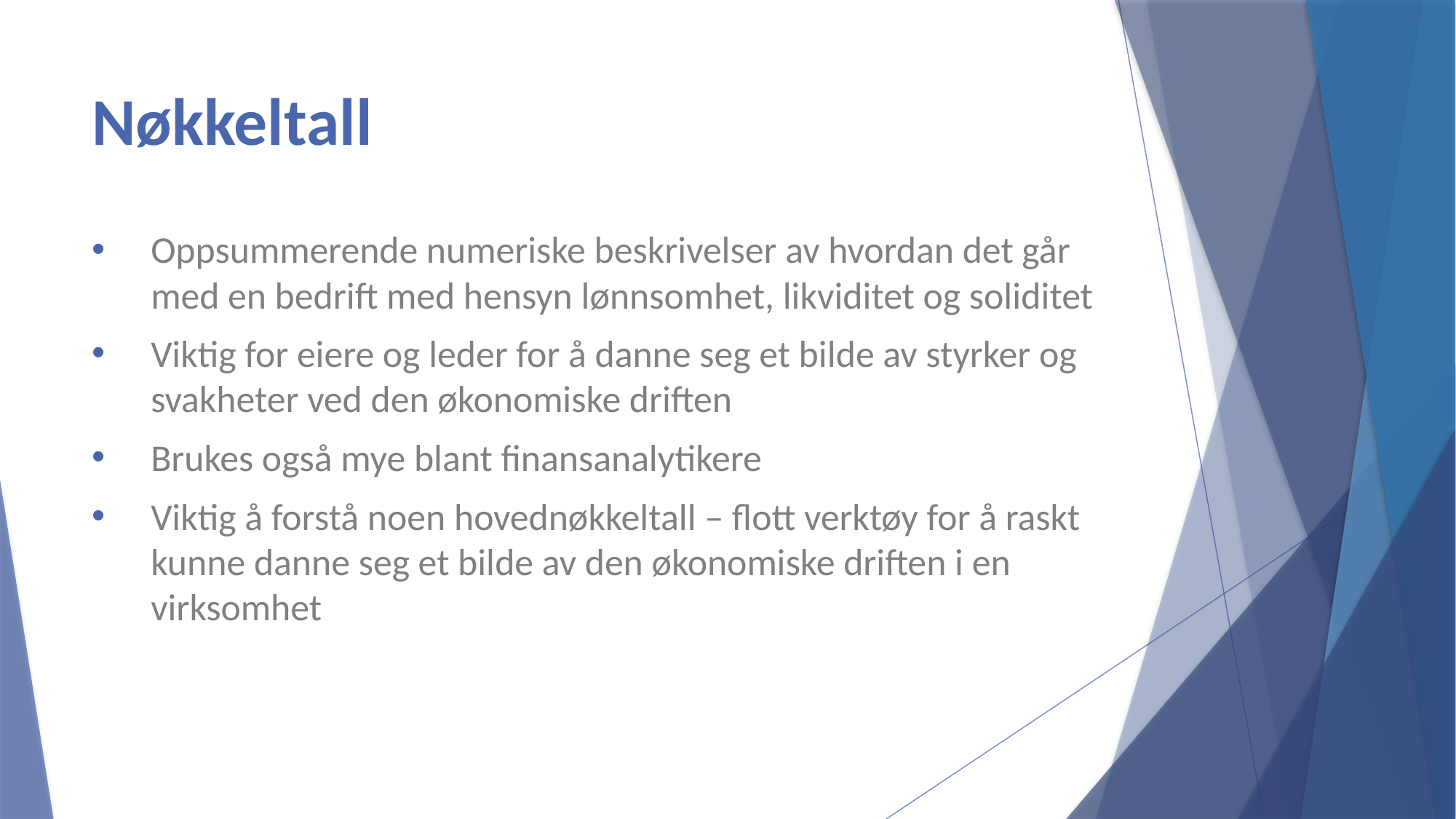

# Nøkkeltall
Oppsummerende numeriske beskrivelser av hvordan det går med en bedrift med hensyn lønnsomhet, likviditet og soliditet
Viktig for eiere og leder for å danne seg et bilde av styrker og svakheter ved den økonomiske driften
Brukes også mye blant finansanalytikere
Viktig å forstå noen hovednøkkeltall – flott verktøy for å raskt kunne danne seg et bilde av den økonomiske driften i en virksomhet